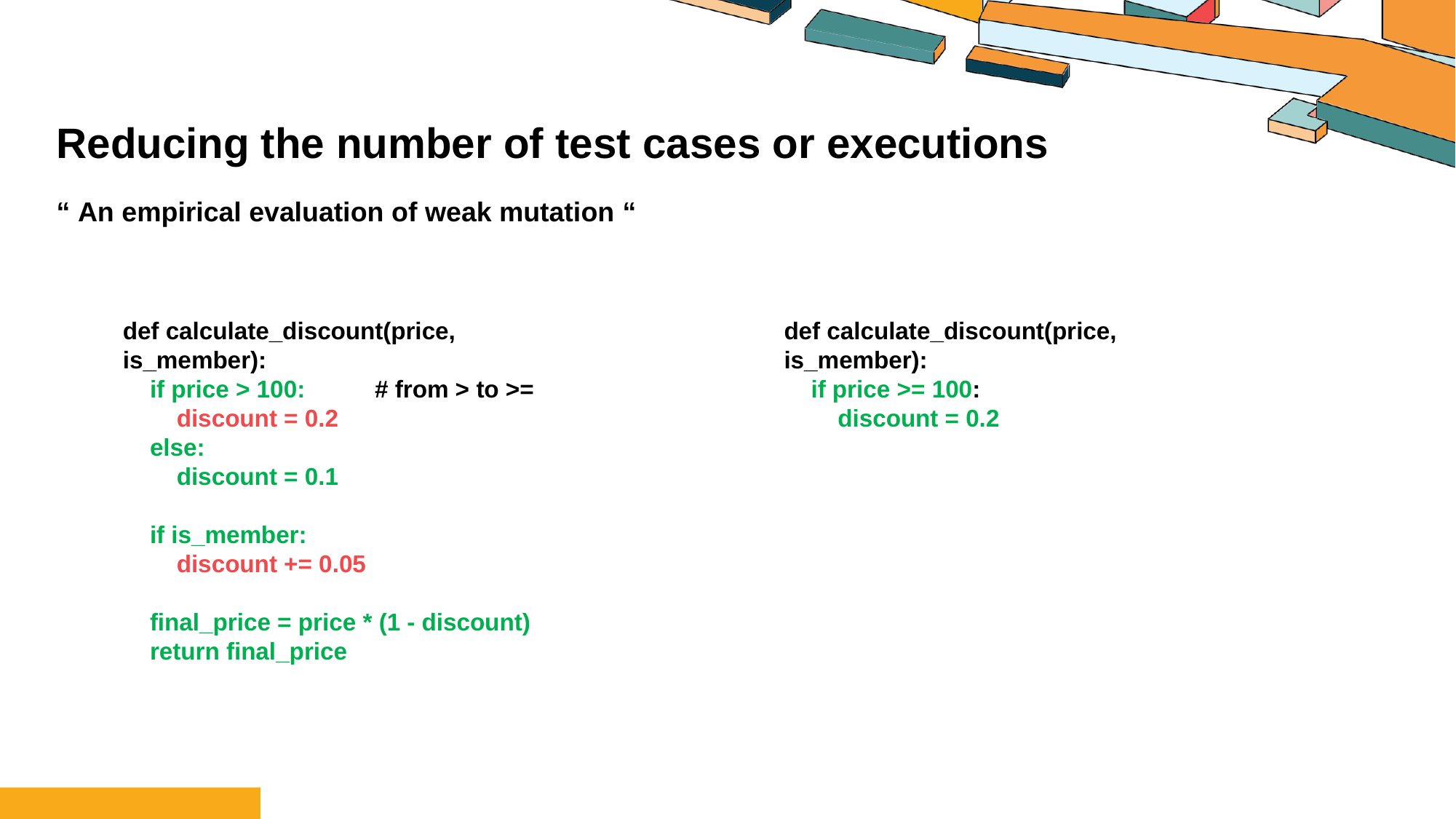

Reducing the number of test cases or executions
“ An empirical evaluation of weak mutation “
def calculate_discount(price, is_member):
    if price >= 100:
        discount = 0.2
def calculate_discount(price, is_member):
    if price > 100:	     # from > to >=
        discount = 0.2
    else:
        discount = 0.1

    if is_member:
        discount += 0.05

    final_price = price * (1 - discount)
    return final_price